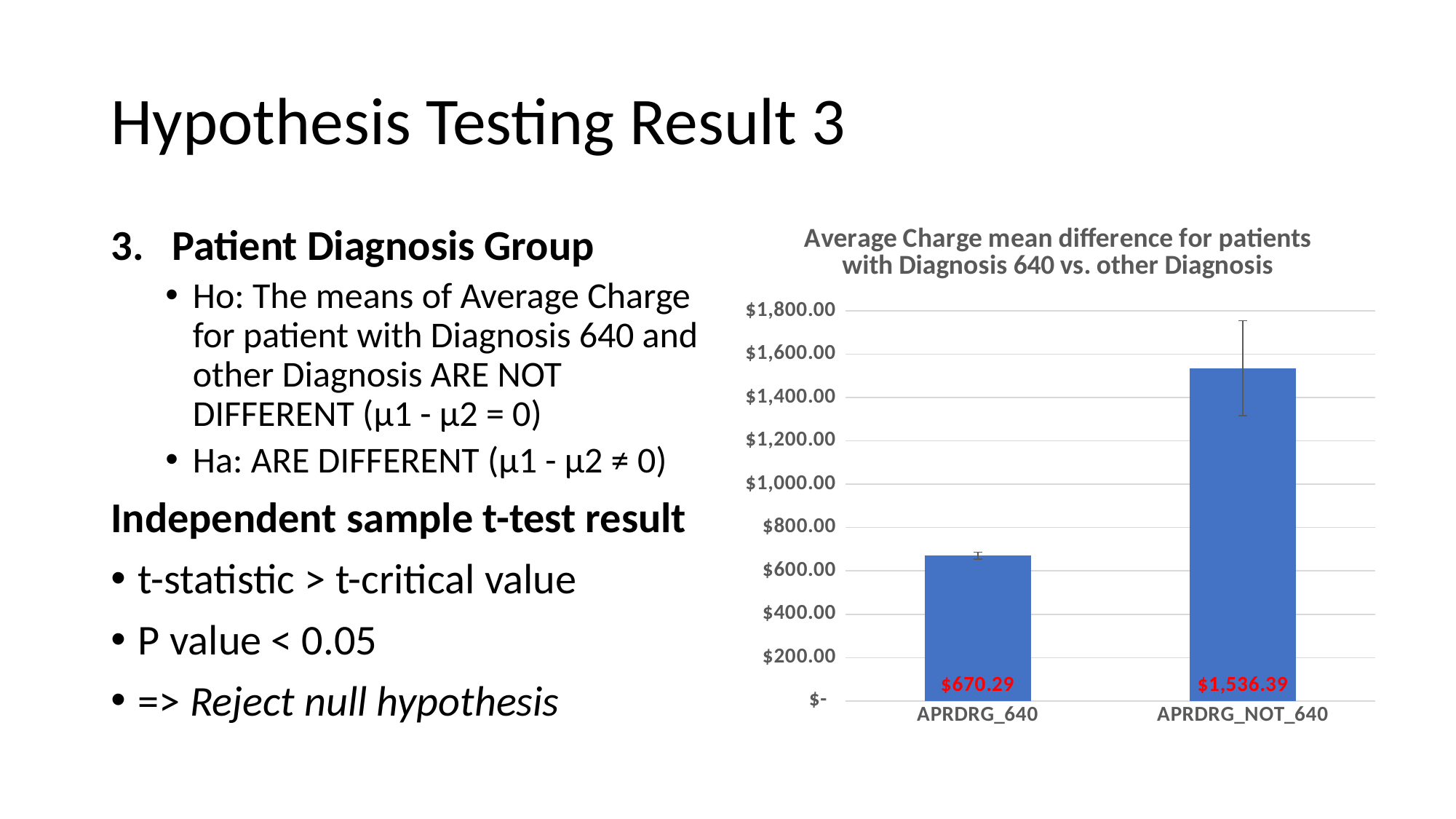

# Hypothesis Testing Result 3

### Chart: Average Charge mean difference for patients with Diagnosis 640 vs. other Diagnosis

| Category |  |
|---|---|
| APRDRG_640 | 670.2899033297529 |
| APRDRG_NOT_640 | 1536.3887965213303 |
Patient Diagnosis Group
Ho: The means of Average Charge for patient with Diagnosis 640 and other Diagnosis ARE NOT DIFFERENT (μ1 - μ2 = 0)
Ha: ARE DIFFERENT (μ1 - μ2 ≠ 0)
Independent sample t-test result
t-statistic > t-critical value
P value < 0.05
=> Reject null hypothesis